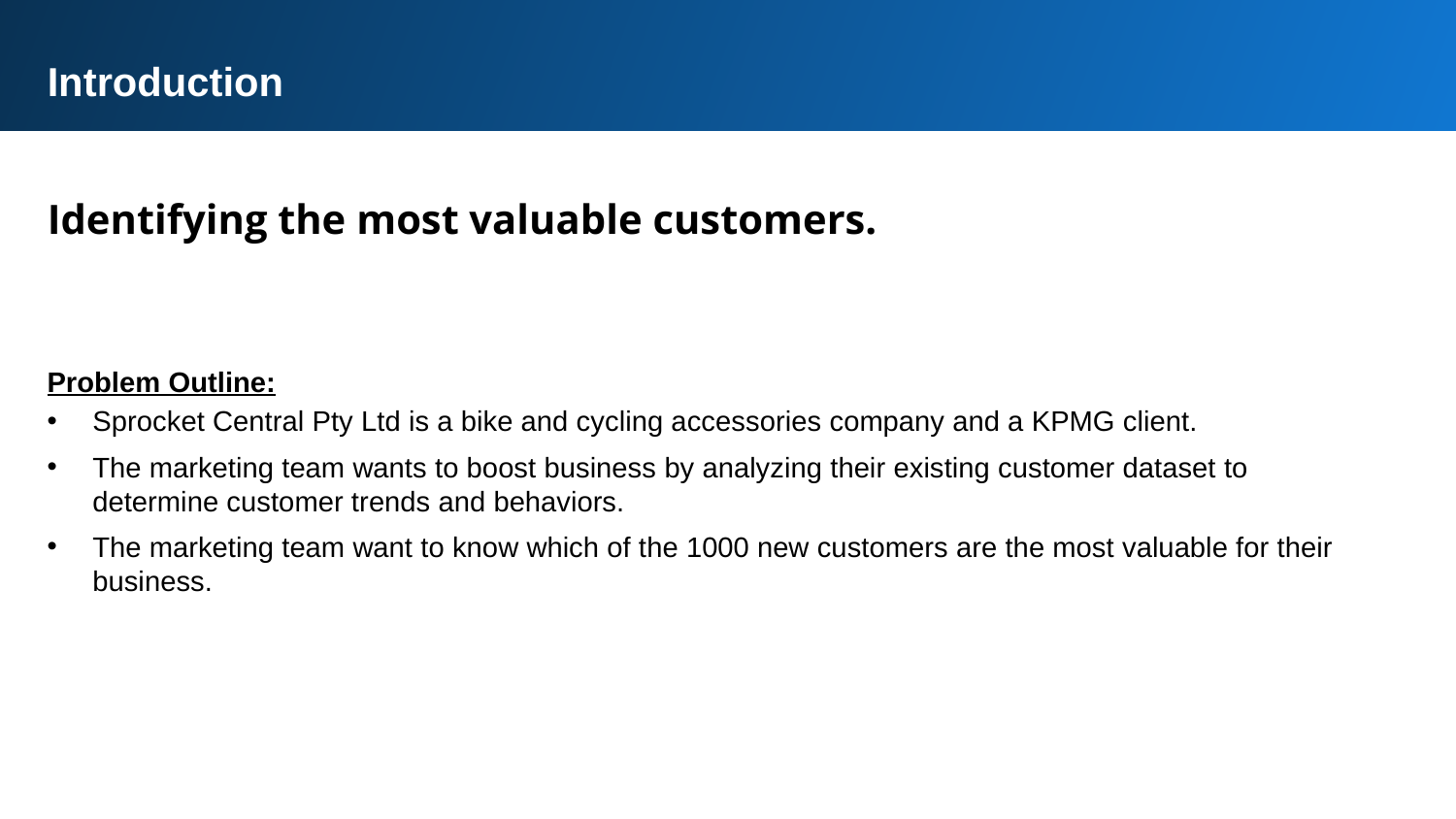

Introduction
Identifying the most valuable customers.
Problem Outline:
Sprocket Central Pty Ltd is a bike and cycling accessories company and a KPMG client.
The marketing team wants to boost business by analyzing their existing customer dataset to determine customer trends and behaviors.
The marketing team want to know which of the 1000 new customers are the most valuable for their business.